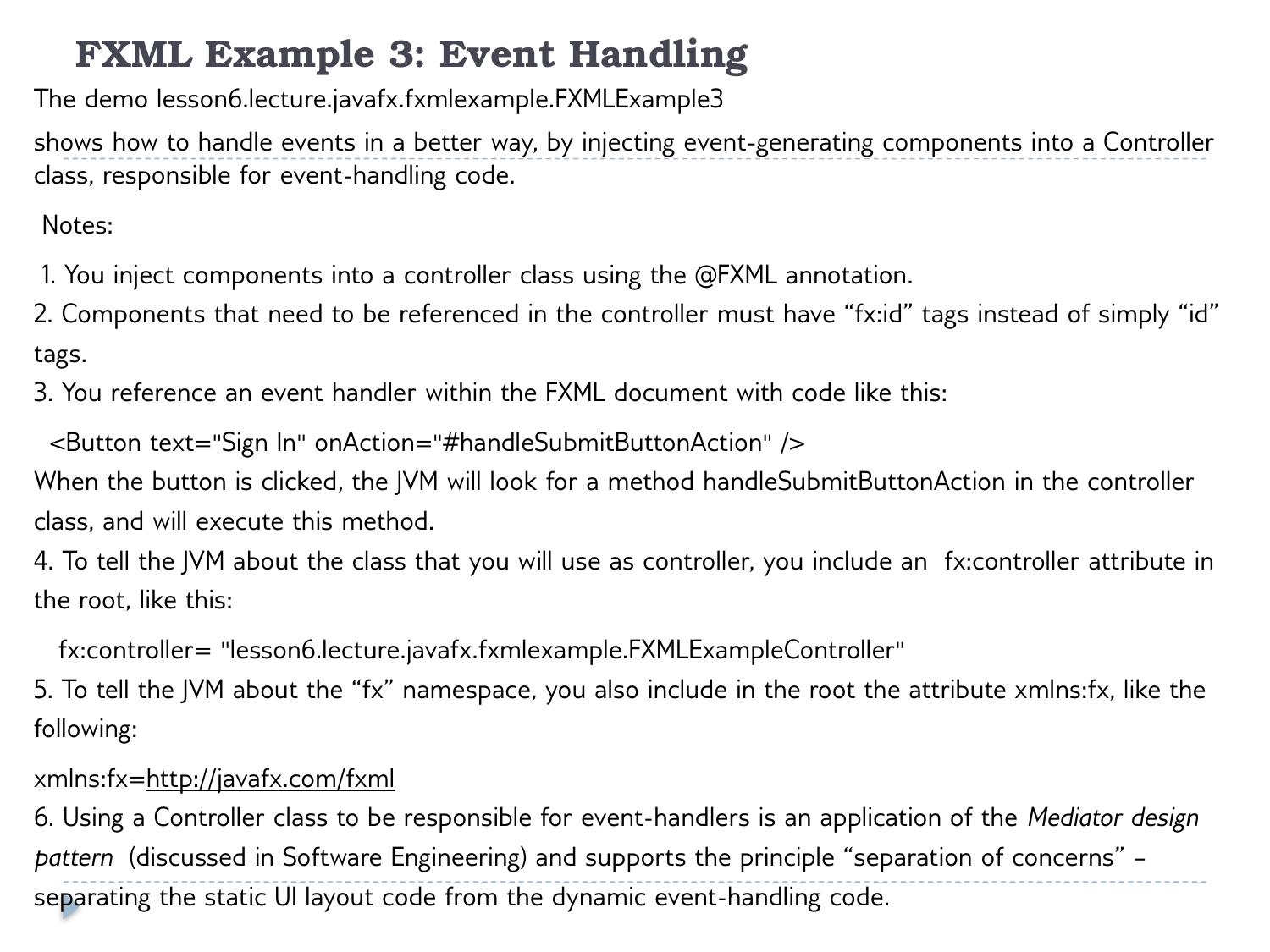

# FXML Example 3: Event Handling
The demo lesson6.lecture.javafx.fxmlexample.FXMLExample3
shows how to handle events in a better way, by injecting event-generating components into a Controller class, responsible for event-handling code.
 Notes:
 1. You inject components into a controller class using the @FXML annotation.
2. Components that need to be referenced in the controller must have “fx:id” tags instead of simply “id” tags.
3. You reference an event handler within the FXML document with code like this:
  <Button text="Sign In" onAction="#handleSubmitButtonAction" />
When the button is clicked, the JVM will look for a method handleSubmitButtonAction in the controller class, and will execute this method.
4. To tell the JVM about the class that you will use as controller, you include an  fx:controller attribute in the root, like this:
   fx:controller= "lesson6.lecture.javafx.fxmlexample.FXMLExampleController"
5. To tell the JVM about the “fx” namespace, you also include in the root the attribute xmlns:fx, like the following:
xmlns:fx=http://javafx.com/fxml
6. Using a Controller class to be responsible for event-handlers is an application of the Mediator design pattern  (discussed in Software Engineering) and supports the principle “separation of concerns” – separating the static UI layout code from the dynamic event-handling code.